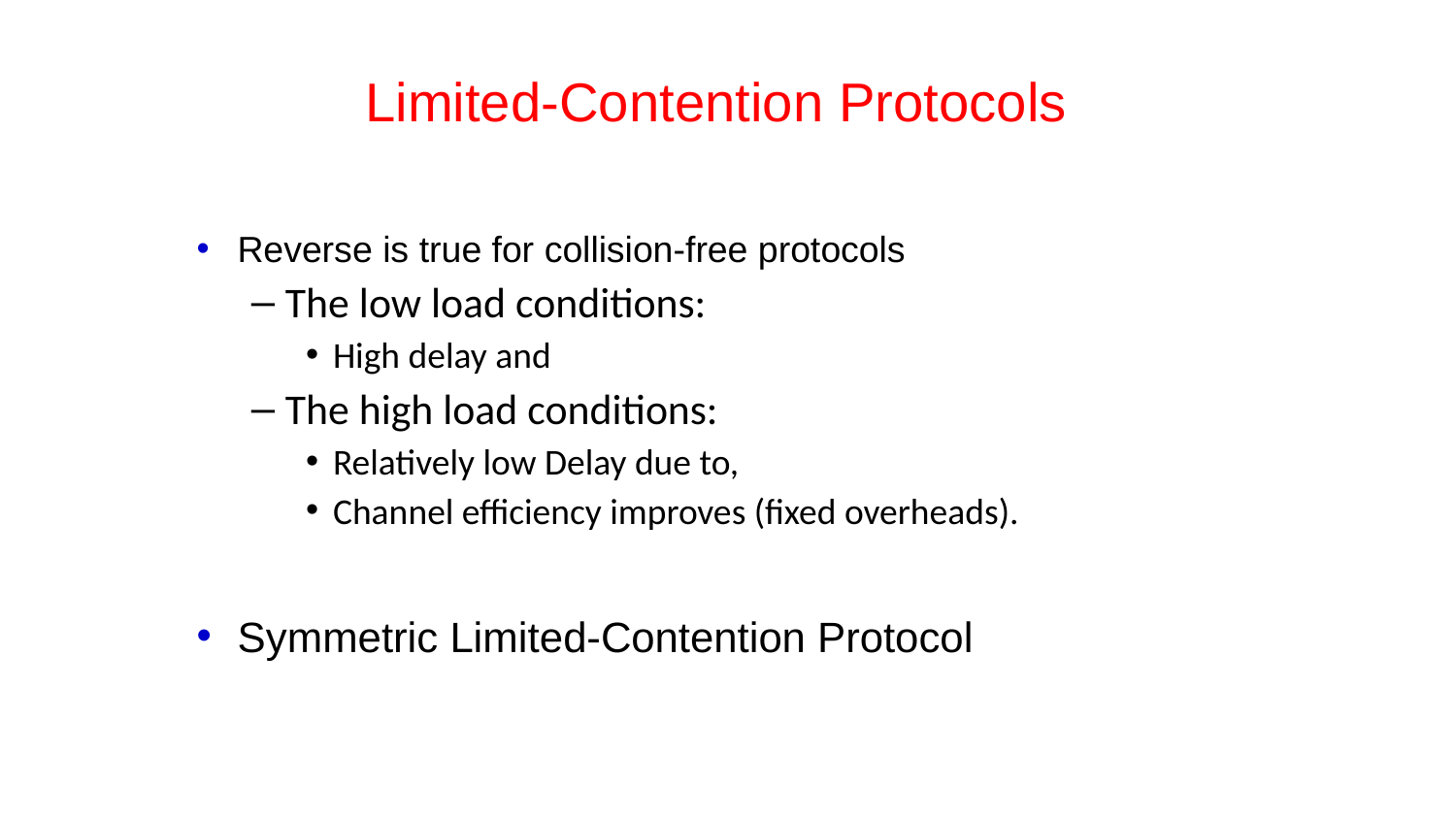

# Limited-Contention Protocols
Reverse is true for collision-free protocols
The low load conditions:
High delay and
The high load conditions:
Relatively low Delay due to,
Channel efficiency improves (fixed overheads).

Symmetric Limited-Contention Protocol